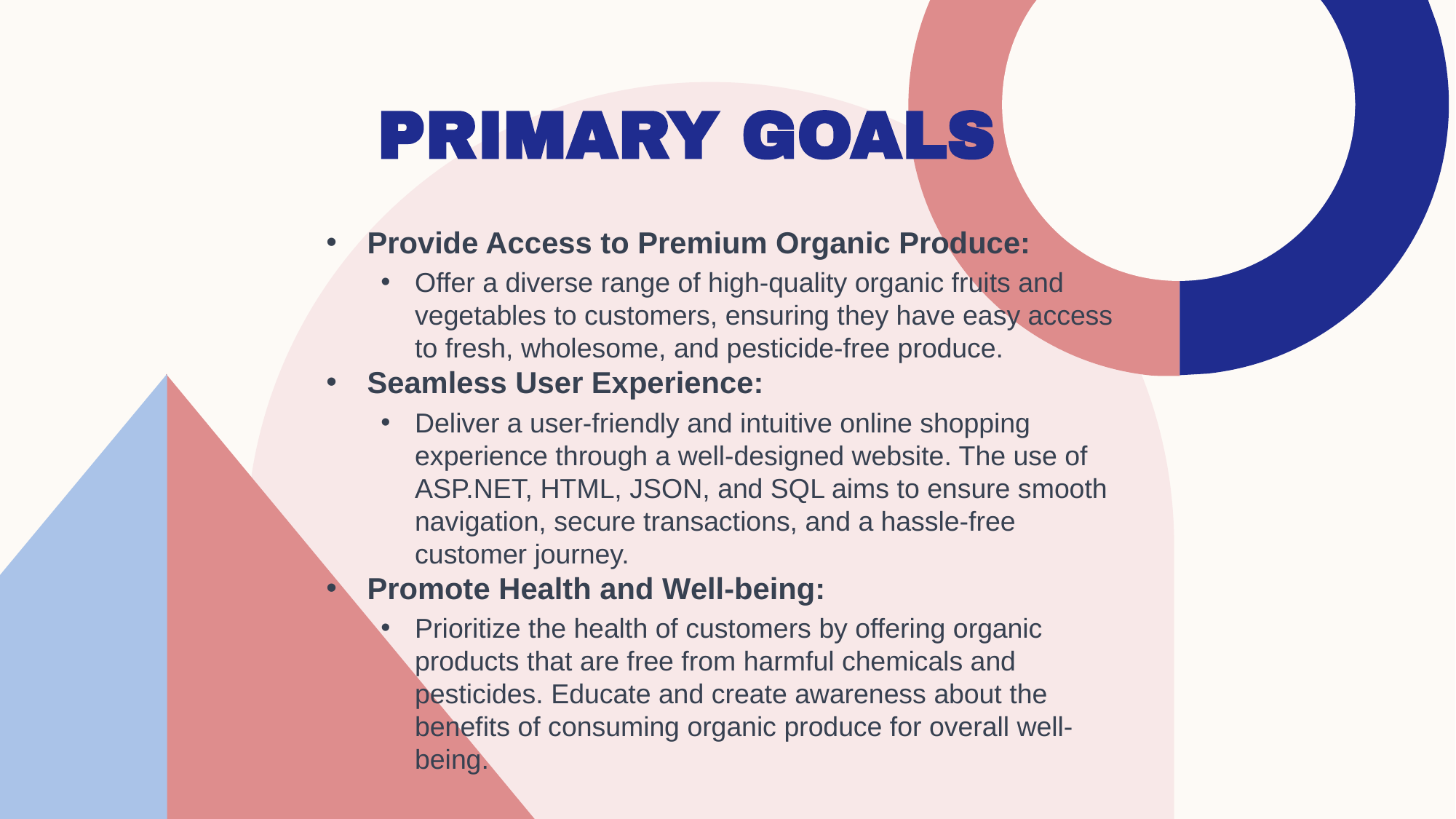

# PRIMARY GOALS
Provide Access to Premium Organic Produce:
Offer a diverse range of high-quality organic fruits and vegetables to customers, ensuring they have easy access to fresh, wholesome, and pesticide-free produce.
Seamless User Experience:
Deliver a user-friendly and intuitive online shopping experience through a well-designed website. The use of ASP.NET, HTML, JSON, and SQL aims to ensure smooth navigation, secure transactions, and a hassle-free customer journey.
Promote Health and Well-being:
Prioritize the health of customers by offering organic products that are free from harmful chemicals and pesticides. Educate and create awareness about the benefits of consuming organic produce for overall well-being.